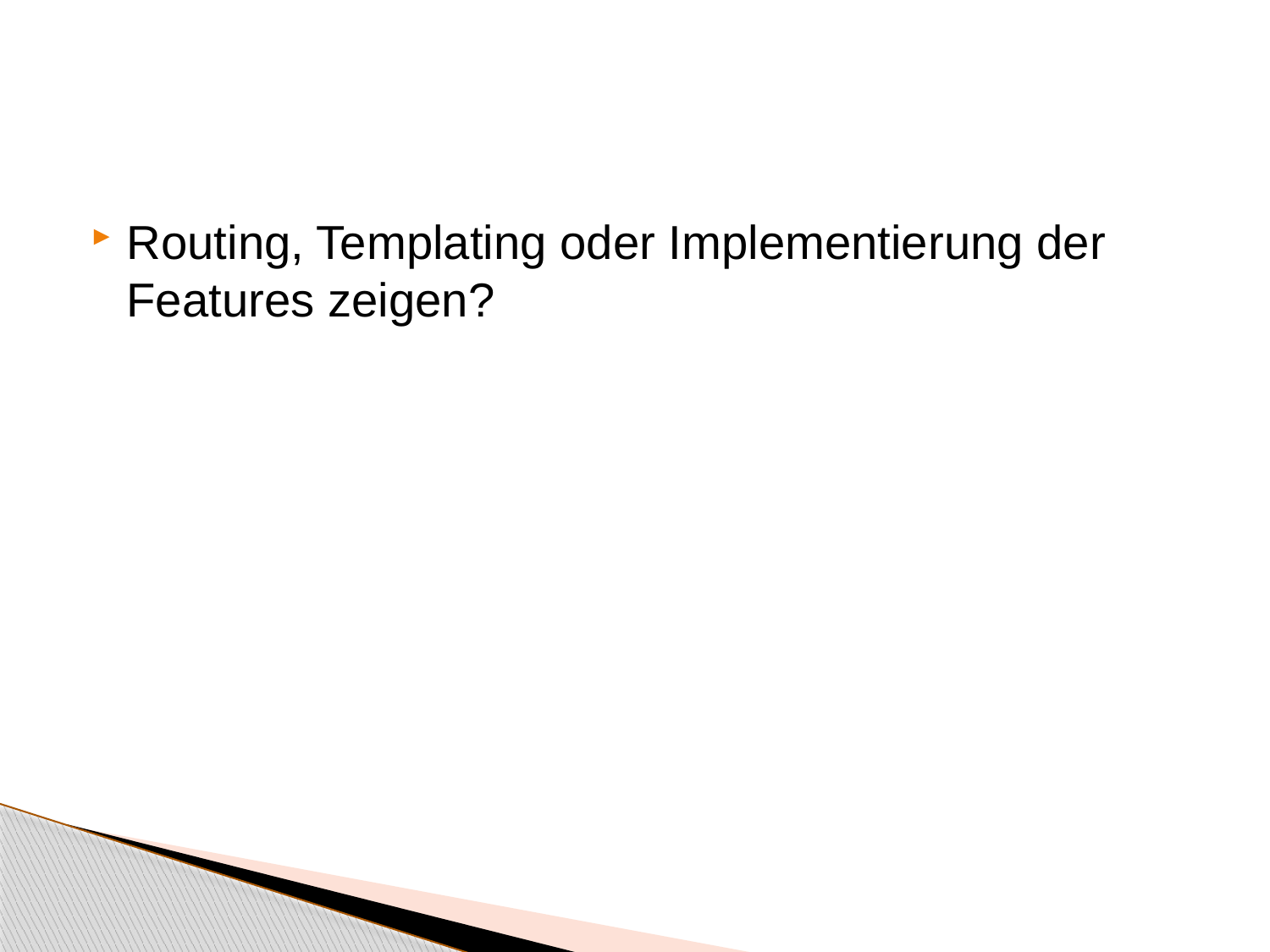

#
Routing, Templating oder Implementierung der Features zeigen?